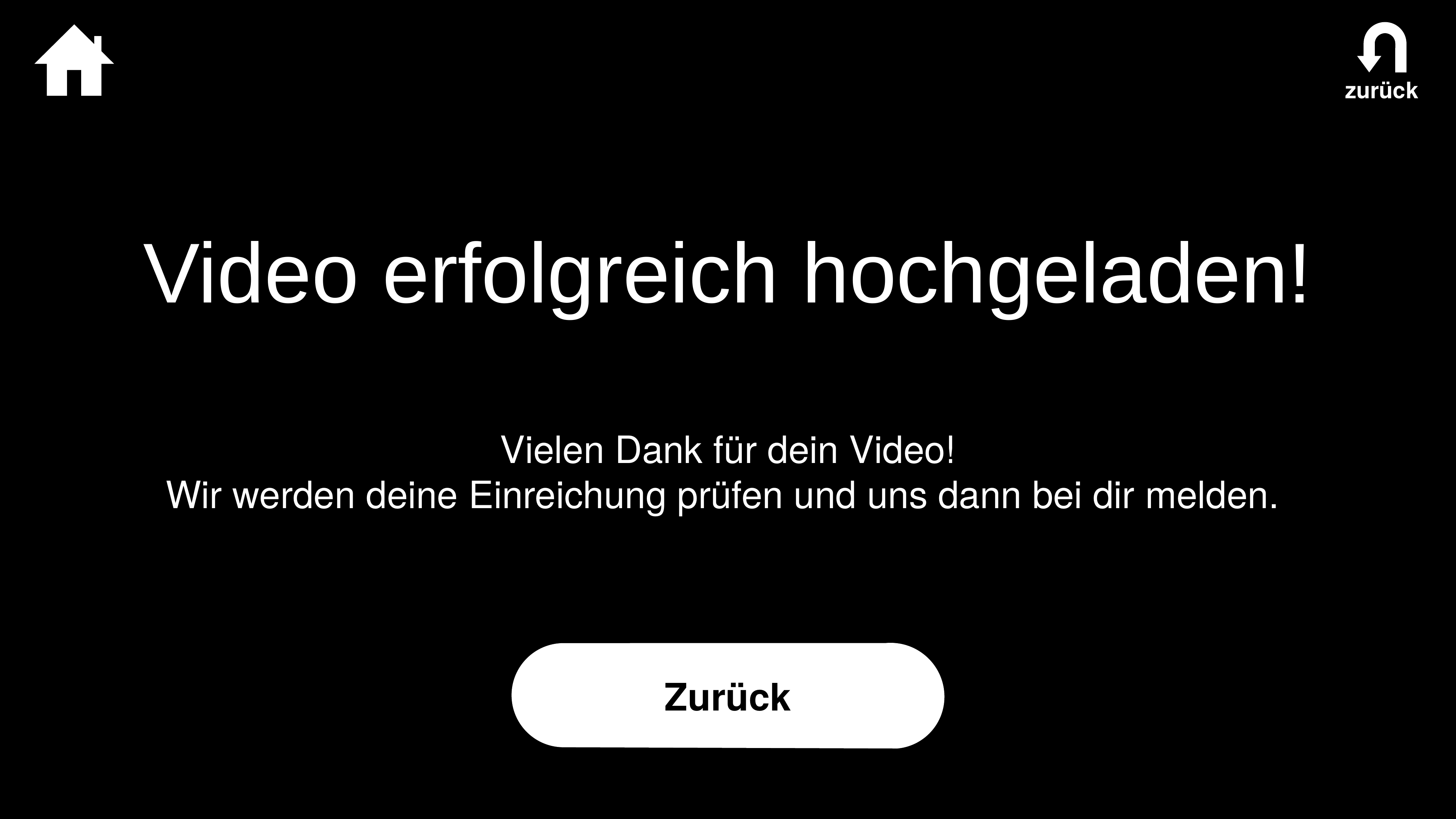

# Video erfolgreich hochgeladen!
zurück
Vielen Dank für dein Video!
Wir werden deine Einreichung prüfen und uns dann bei dir melden.
Zurück